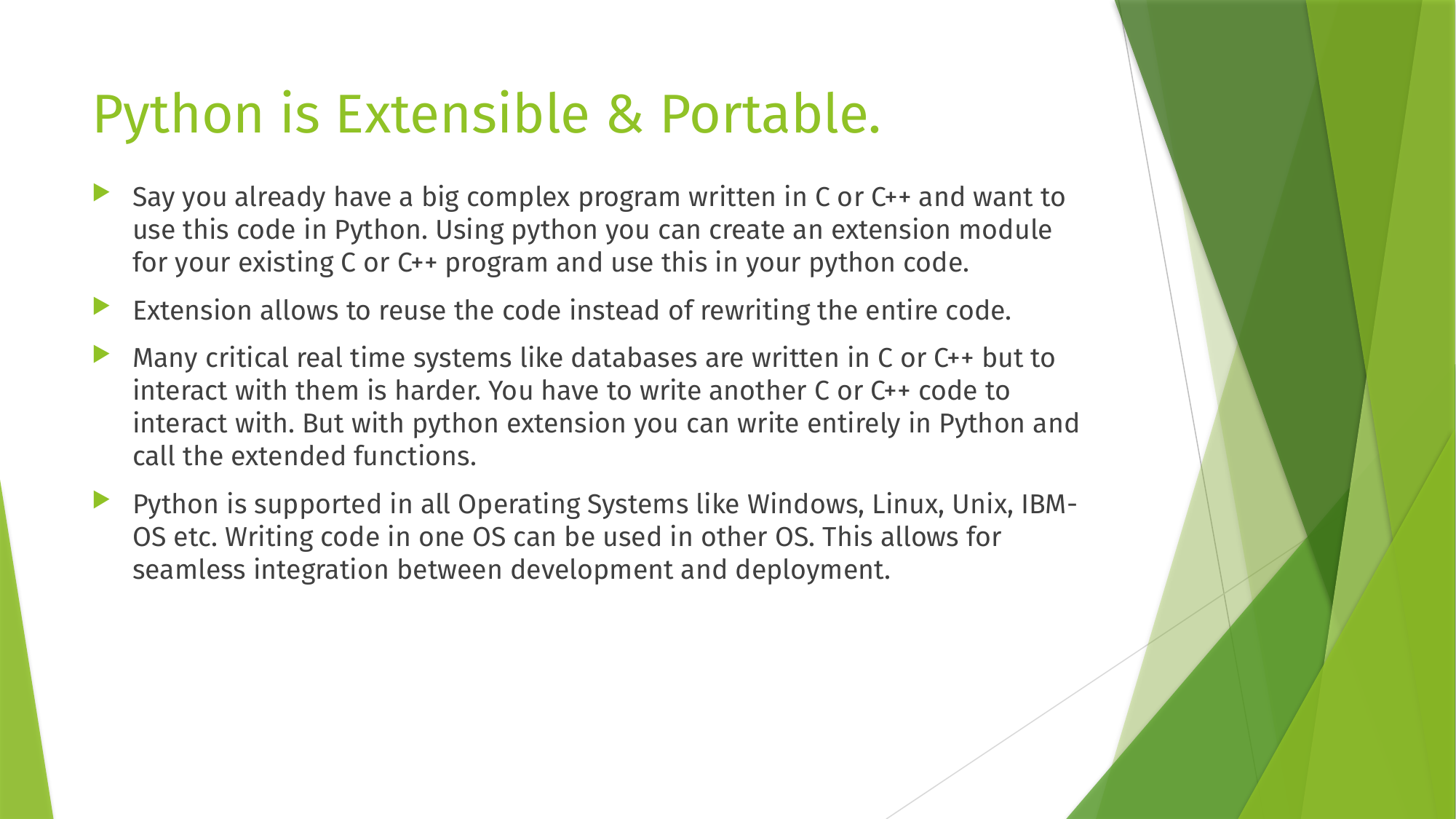

# Python is Extensible & Portable.
Say you already have a big complex program written in C or C++ and want to use this code in Python. Using python you can create an extension module for your existing C or C++ program and use this in your python code.
Extension allows to reuse the code instead of rewriting the entire code.
Many critical real time systems like databases are written in C or C++ but to interact with them is harder. You have to write another C or C++ code to interact with. But with python extension you can write entirely in Python and call the extended functions.
Python is supported in all Operating Systems like Windows, Linux, Unix, IBM-OS etc. Writing code in one OS can be used in other OS. This allows for seamless integration between development and deployment.